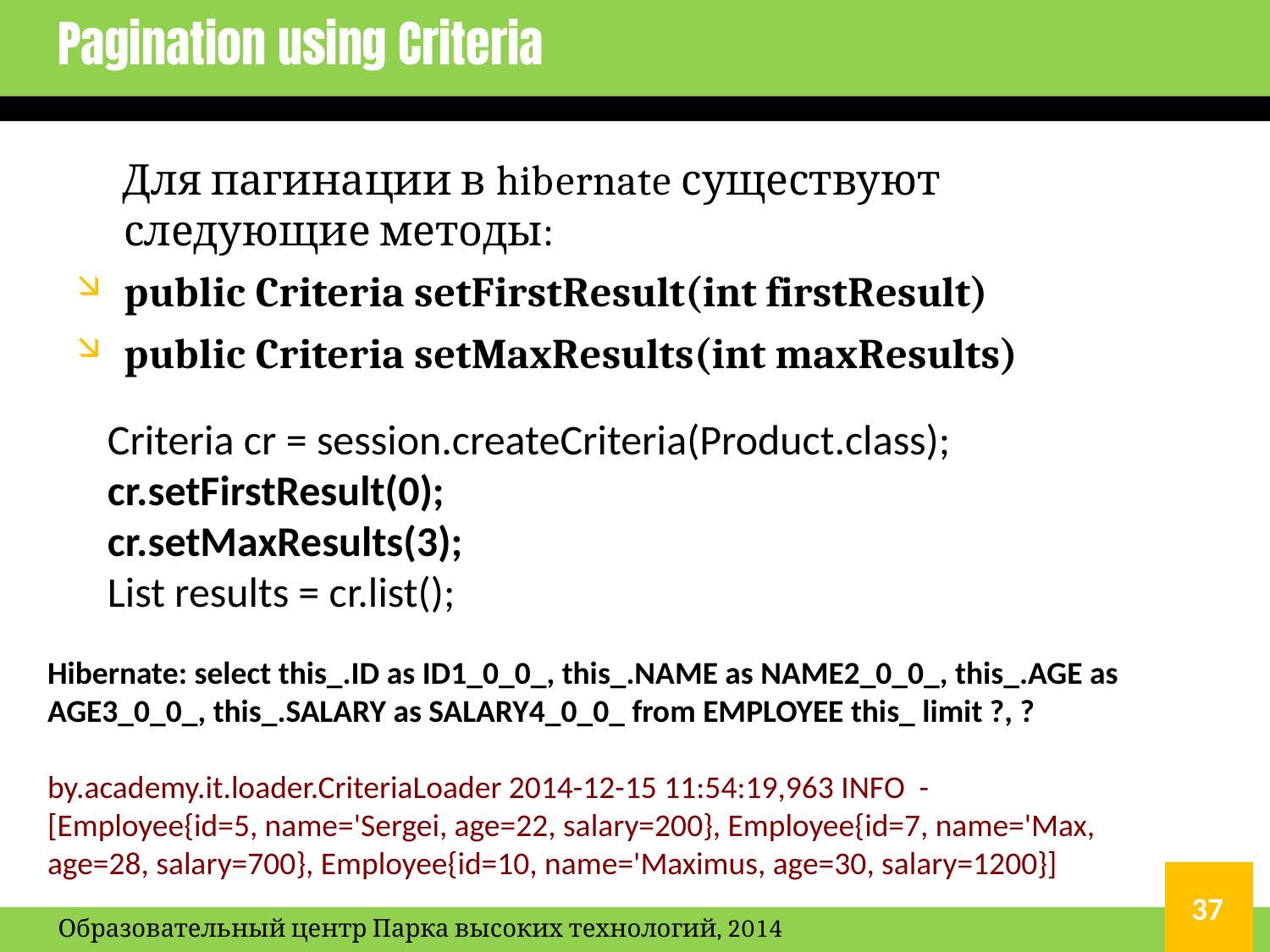

# Pagination using Criteria
     Для пагинации в hibernate существуют следующие методы:
public Criteria setFirstResult(int firstResult)
public Criteria setMaxResults(int maxResults)
Criteria cr = session.createCriteria(Product.class);
cr.setFirstResult(0);
cr.setMaxResults(3);
List results = cr.list();
Hibernate: select this_.ID as ID1_0_0_, this_.NAME as NAME2_0_0_, this_.AGE as AGE3_0_0_, this_.SALARY as SALARY4_0_0_ from EMPLOYEE this_ limit ?, ?

by.academy.it.loader.CriteriaLoader 2014-12-15 11:54:19,963 INFO  -
[Employee{id=5, name='Sergei, age=22, salary=200}, Employee{id=7, name='Max, age=28, salary=700}, Employee{id=10, name='Maximus, age=30, salary=1200}]
37